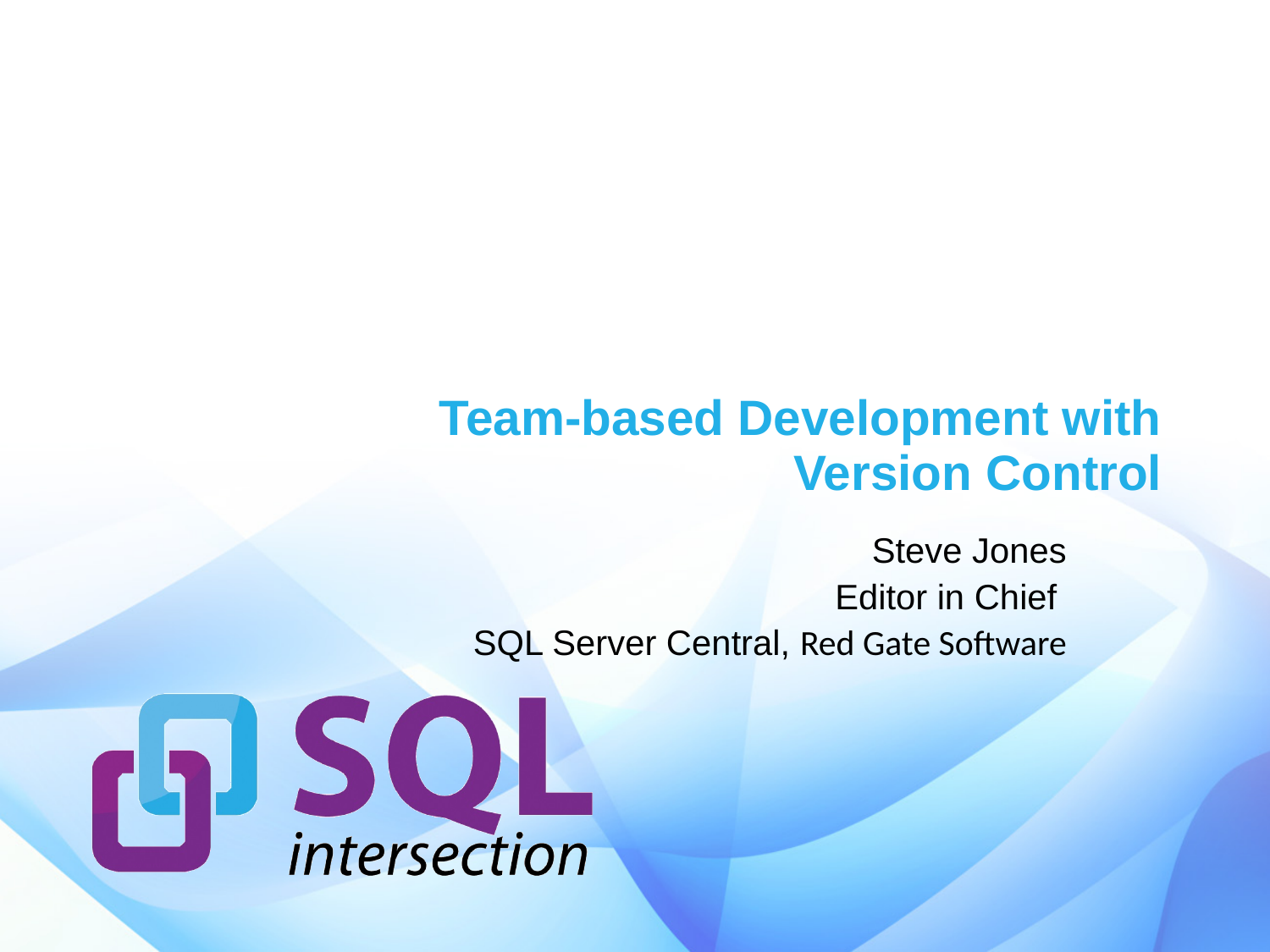

# Team-based Development with Version Control
Steve Jones
Editor in Chief
SQL Server Central, Red Gate Software